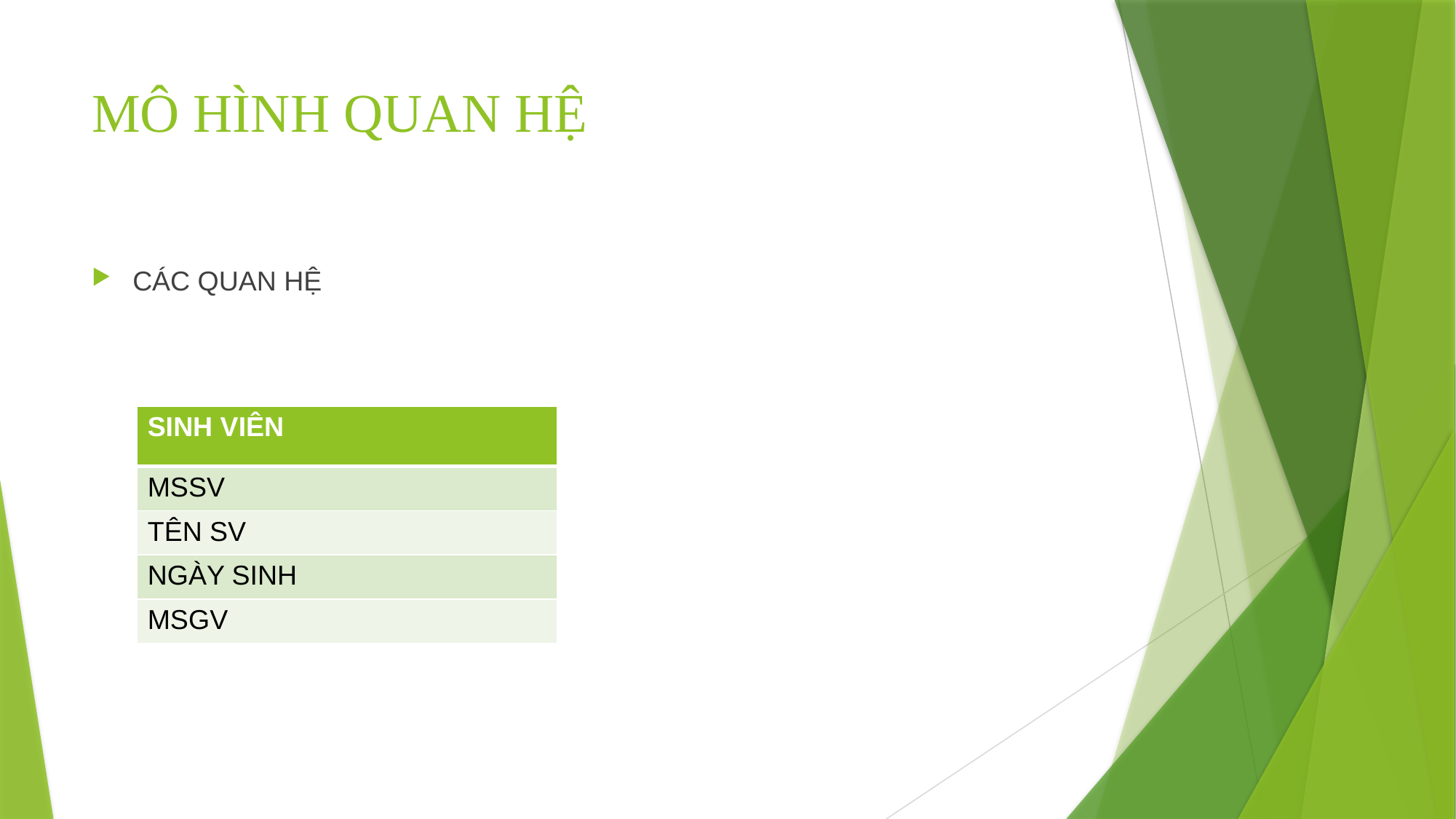

# MÔ HÌNH QUAN HỆ
CÁC QUAN HỆ
| SINH VIÊN |
| --- |
| MSSV |
| TÊN SV |
| NGÀY SINH |
| MSGV |